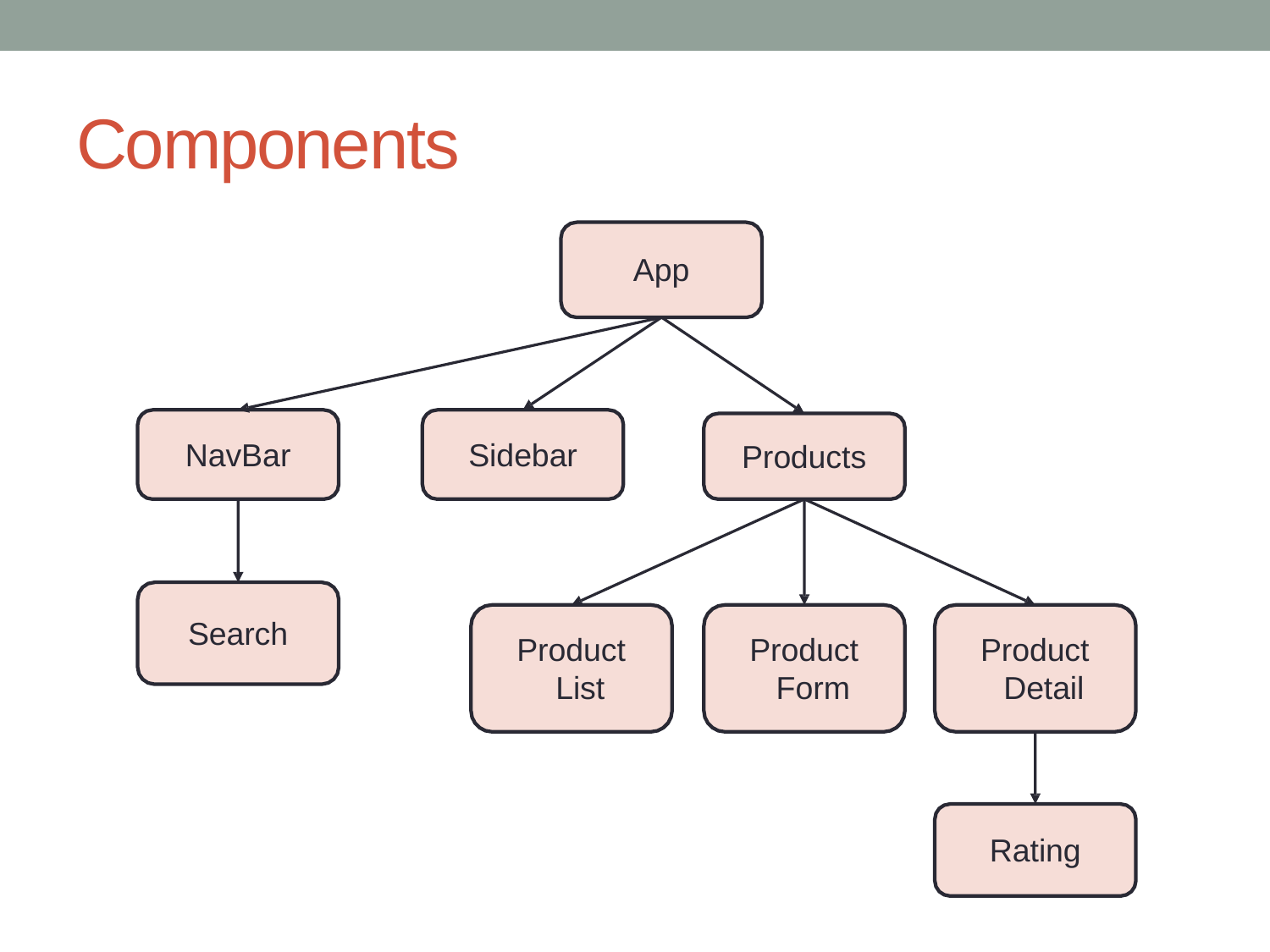

# Components

App

NavBar
Sidebar
Products

Search
Product  List
Product  Form
Product  Detail

Rating